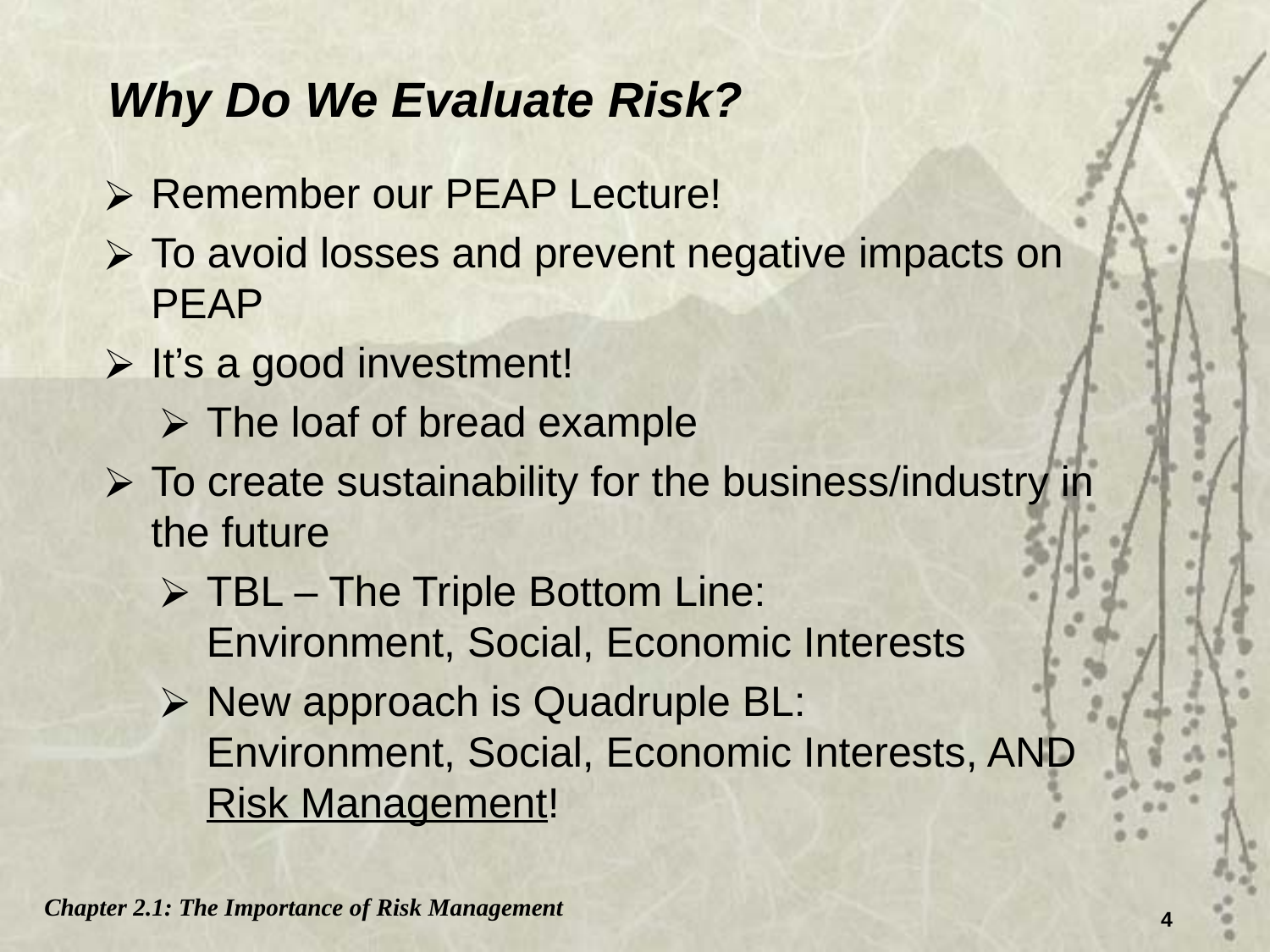

# Why Do We Evaluate Risk?
Remember our PEAP Lecture!
To avoid losses and prevent negative impacts on PEAP
It’s a good investment!
The loaf of bread example
To create sustainability for the business/industry in the future
TBL – The Triple Bottom Line:
Environment, Social, Economic Interests
New approach is Quadruple BL:
Environment, Social, Economic Interests, AND Risk Management!
Chapter 2.1: The Importance of Risk Management
4